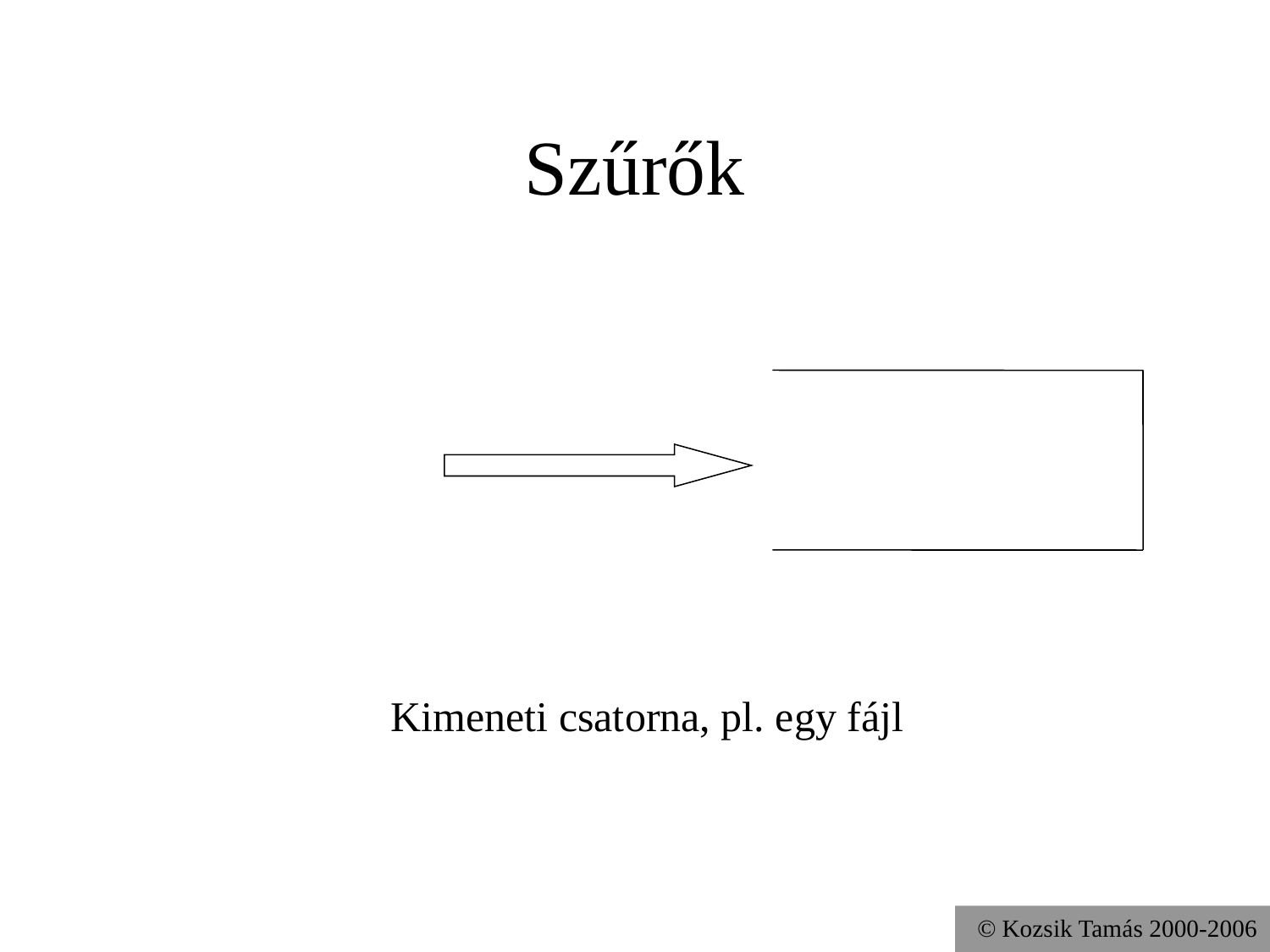

# Szűrők

Kimeneti csatorna, pl. egy fájl
© Kozsik Tamás 2000-2006